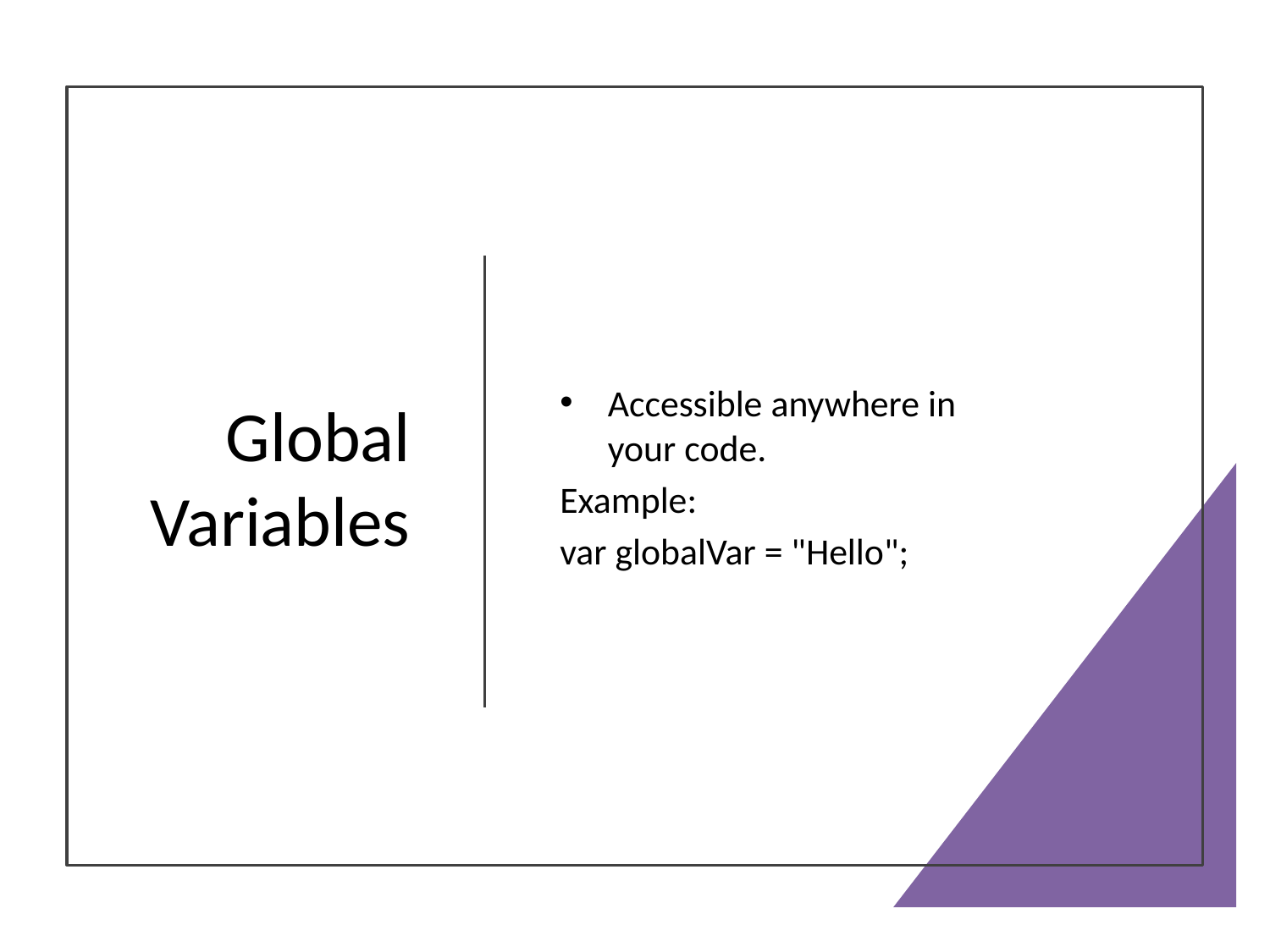

# Global Variables
Accessible anywhere in your code.
Example:
var globalVar = "Hello";